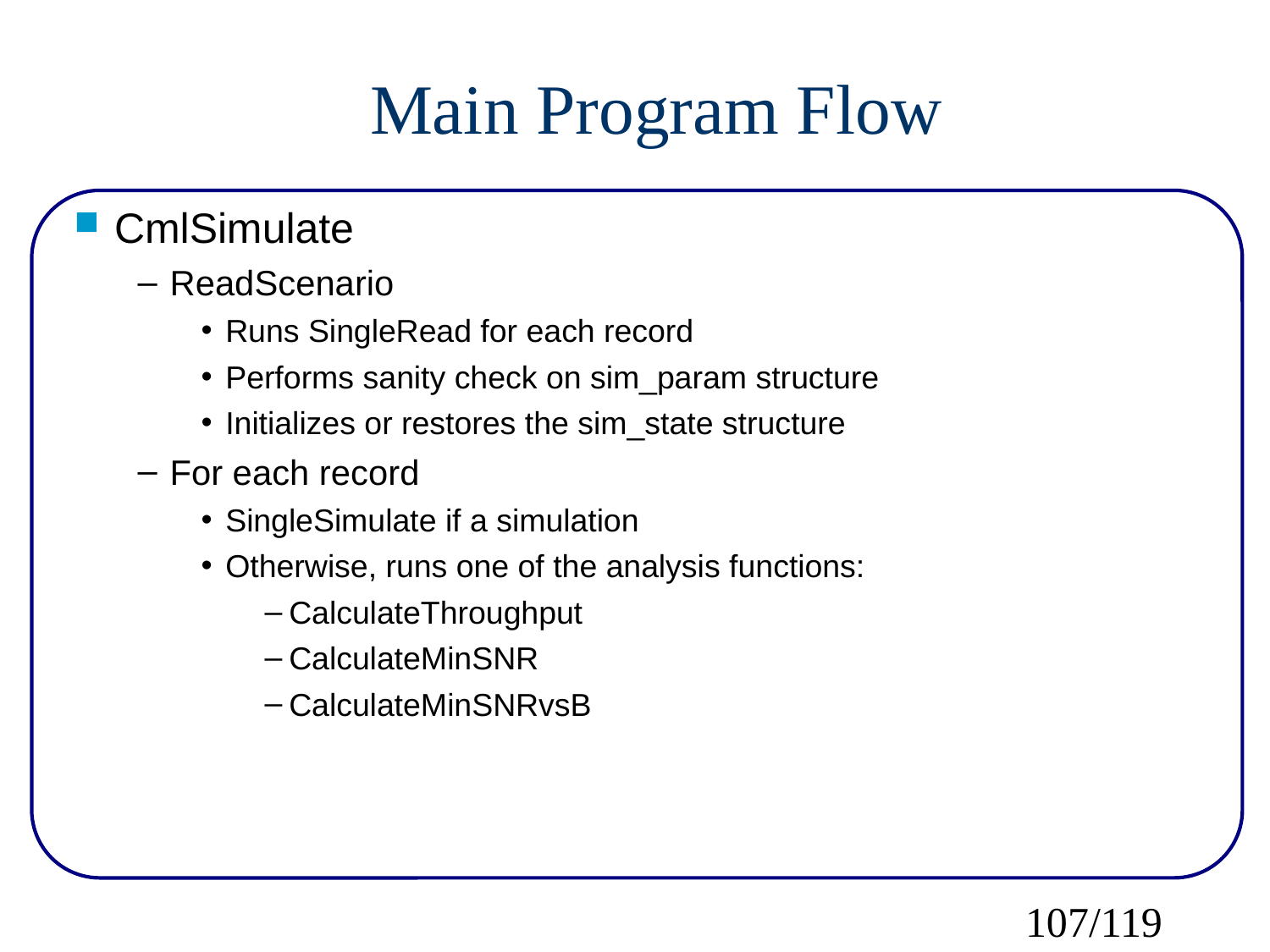

Main Program Flow
CmlSimulate
ReadScenario
Runs SingleRead for each record
Performs sanity check on sim_param structure
Initializes or restores the sim_state structure
For each record
SingleSimulate if a simulation
Otherwise, runs one of the analysis functions:
CalculateThroughput
CalculateMinSNR
CalculateMinSNRvsB
107/119